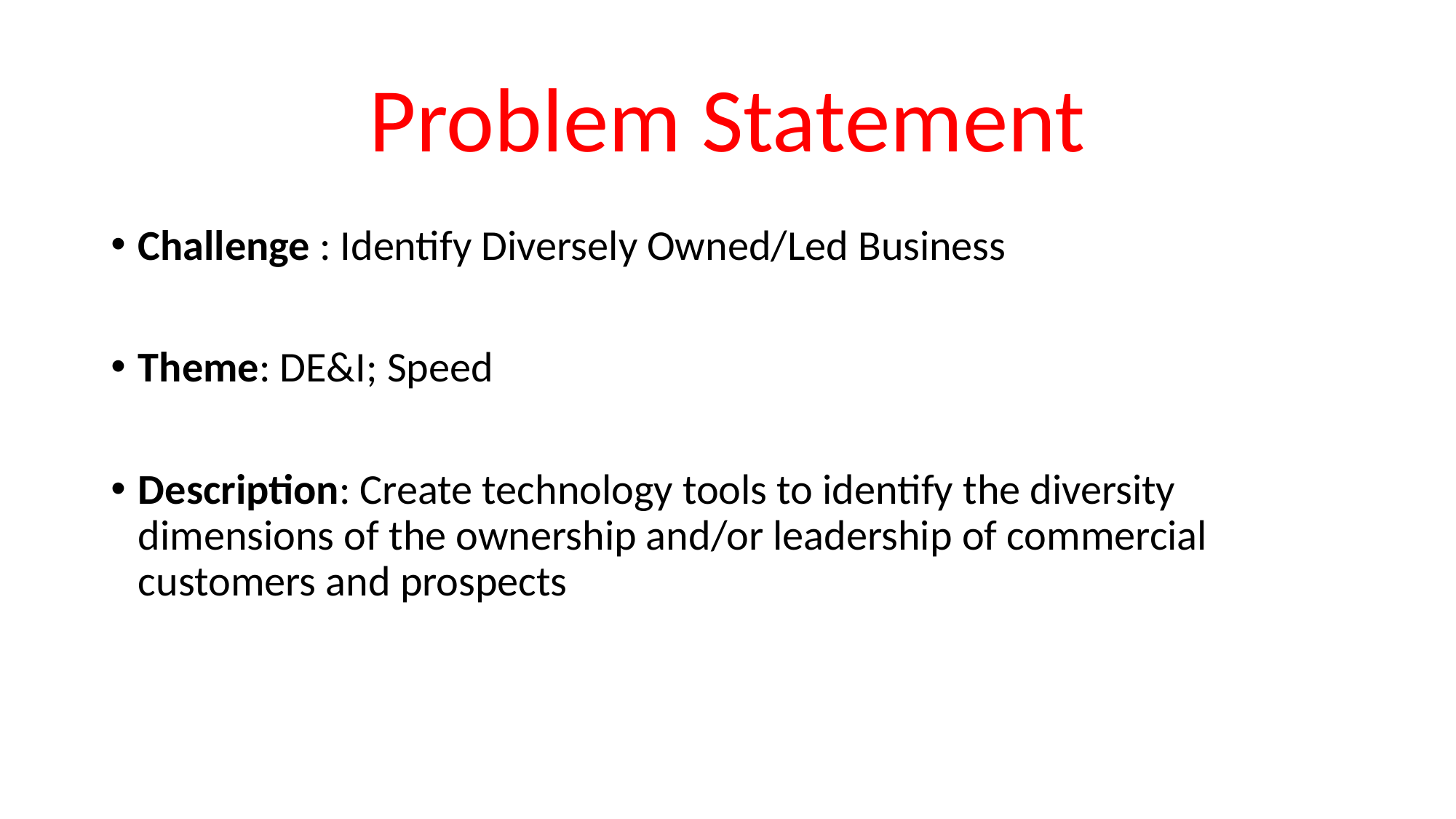

# Problem Statement
Challenge : Identify Diversely Owned/Led Business

Theme: DE&I; Speed

Description: Create technology tools to identify the diversity dimensions of the ownership and/or leadership of commercial customers and prospects